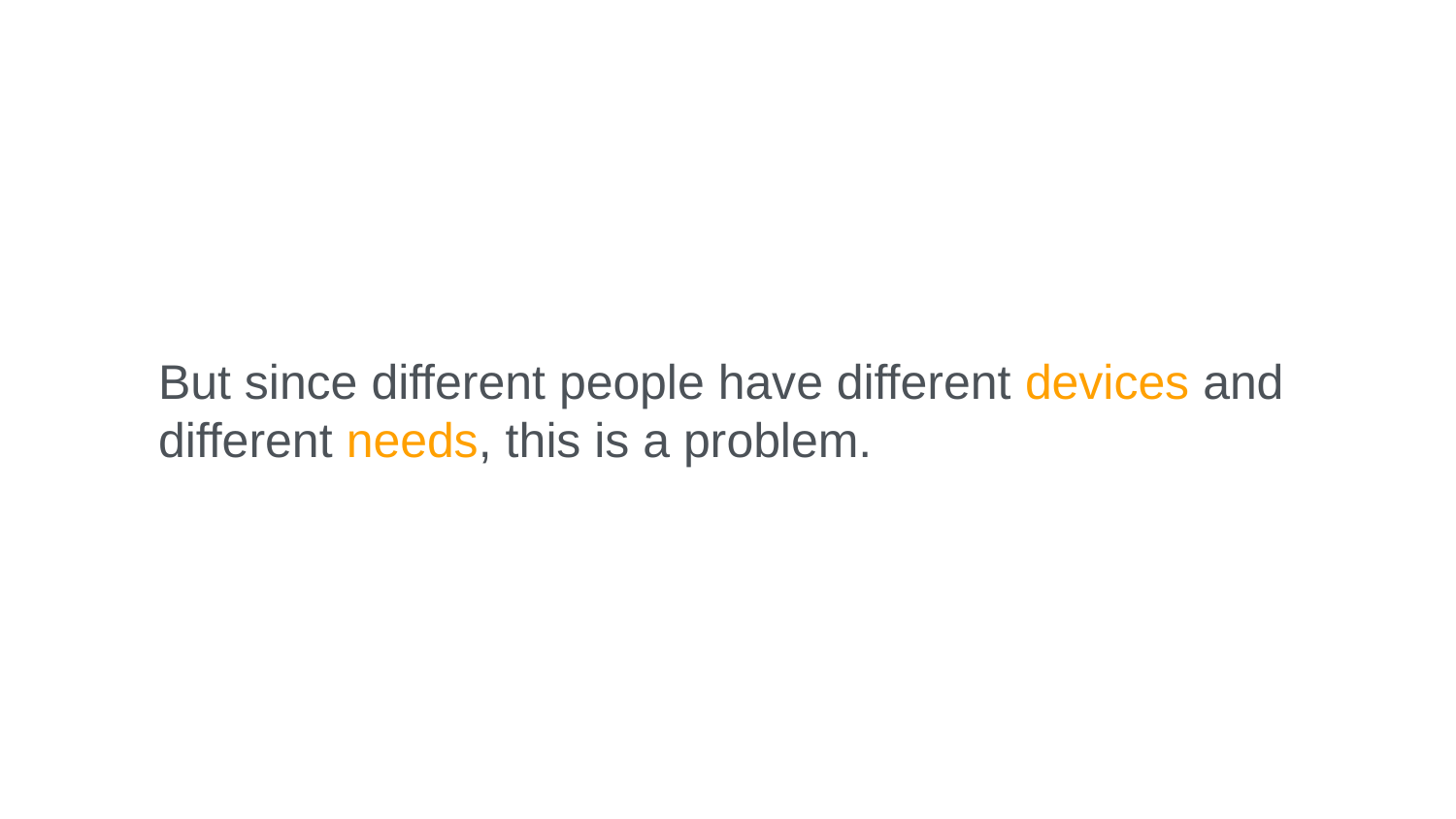

But since different people have different devices and different needs, this is a problem.